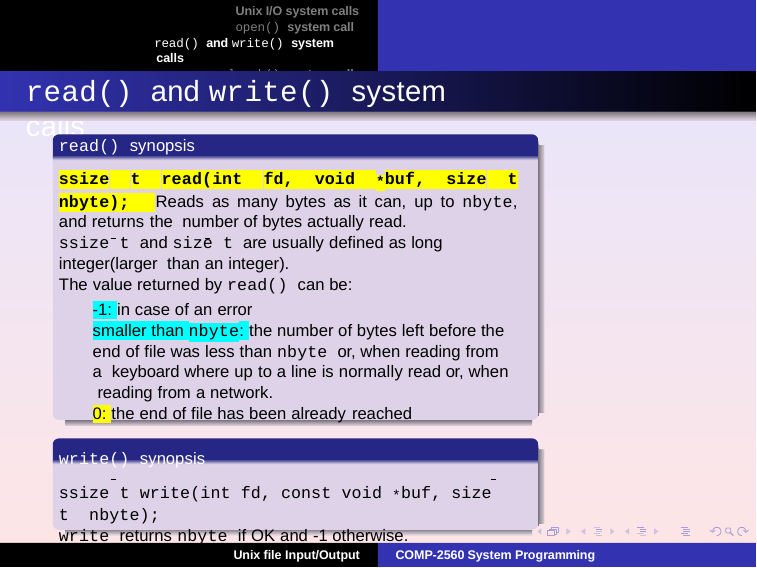

Unix I/O system calls
open() system call
read() and write() system calls
lseek() system call

read() and write() system calls

read() synopsis
ssize t read(int fd, void *buf, size t nbyte);  Reads as many bytes as it can, up to nbyte, and returns the  number of bytes actually read.
ssize t and size t are usually defined as long integer(larger  than an integer).
The value returned by read() can be:
-1: in case of an error
smaller than nbyte: the number of bytes left before the  end of file was less than nbyte or, when reading from a  keyboard where up to a line is normally read or, when  reading from a network.
0: the end of file has been already reached

write() synopsis
ssize t write(int fd, const void *buf, size t  nbyte);
write returns nbyte if OK and -1 otherwise.

Unix file Input/Output
COMP-2560 System Programming